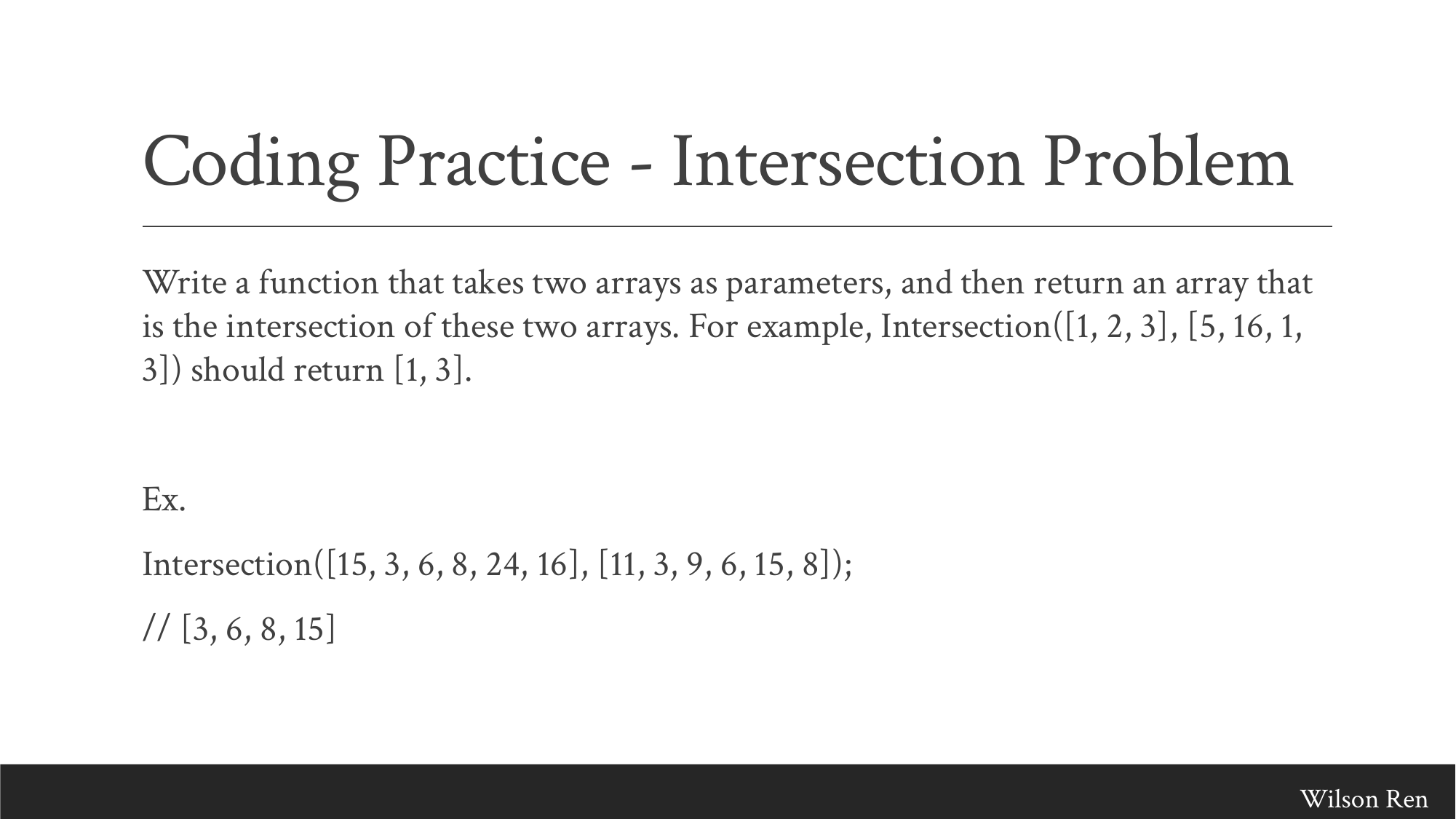

# Coding Practice - Intersection Problem
Write a function that takes two arrays as parameters, and then return an array that is the intersection of these two arrays. For example, Intersection([1, 2, 3], [5, 16, 1, 3]) should return [1, 3].

Ex.
Intersection([15, 3, 6, 8, 24, 16], [11, 3, 9, 6, 15, 8]);
// [3, 6, 8, 15]
Wilson Ren